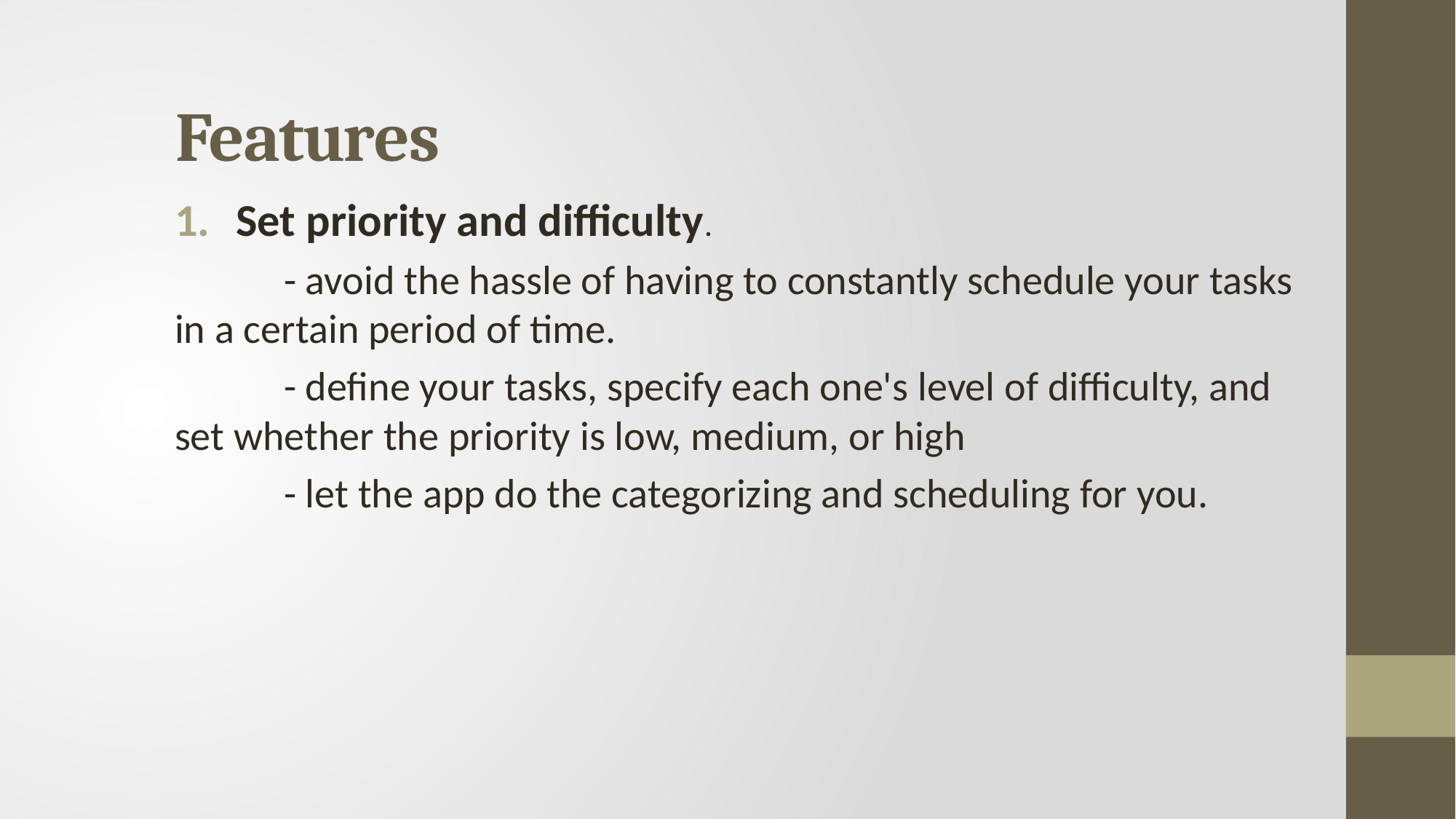

# Features
Set priority and difficulty.
	- avoid the hassle of having to constantly schedule your tasks in a certain period of time.
	- define your tasks, specify each one's level of difficulty, and set whether the priority is low, medium, or high
	- let the app do the categorizing and scheduling for you.